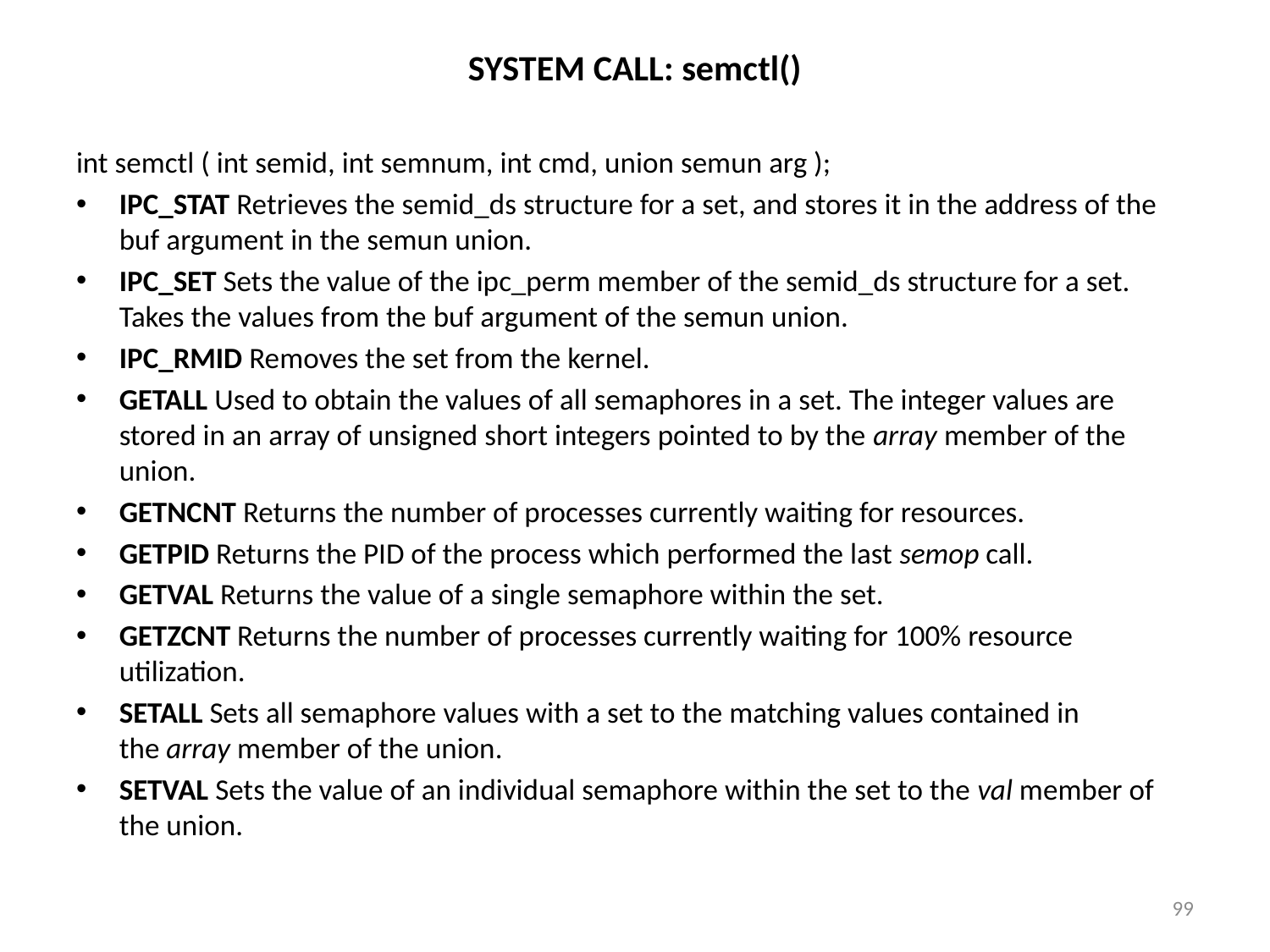

# SYSTEM CALL: semctl()
int semctl ( int semid, int semnum, int cmd, union semun arg );
IPC_STAT Retrieves the semid_ds structure for a set, and stores it in the address of the buf argument in the semun union.
IPC_SET Sets the value of the ipc_perm member of the semid_ds structure for a set. Takes the values from the buf argument of the semun union.
IPC_RMID Removes the set from the kernel.
GETALL Used to obtain the values of all semaphores in a set. The integer values are stored in an array of unsigned short integers pointed to by the array member of the union.
GETNCNT Returns the number of processes currently waiting for resources.
GETPID Returns the PID of the process which performed the last semop call.
GETVAL Returns the value of a single semaphore within the set.
GETZCNT Returns the number of processes currently waiting for 100% resource utilization.
SETALL Sets all semaphore values with a set to the matching values contained in the array member of the union.
SETVAL Sets the value of an individual semaphore within the set to the val member of the union.

99